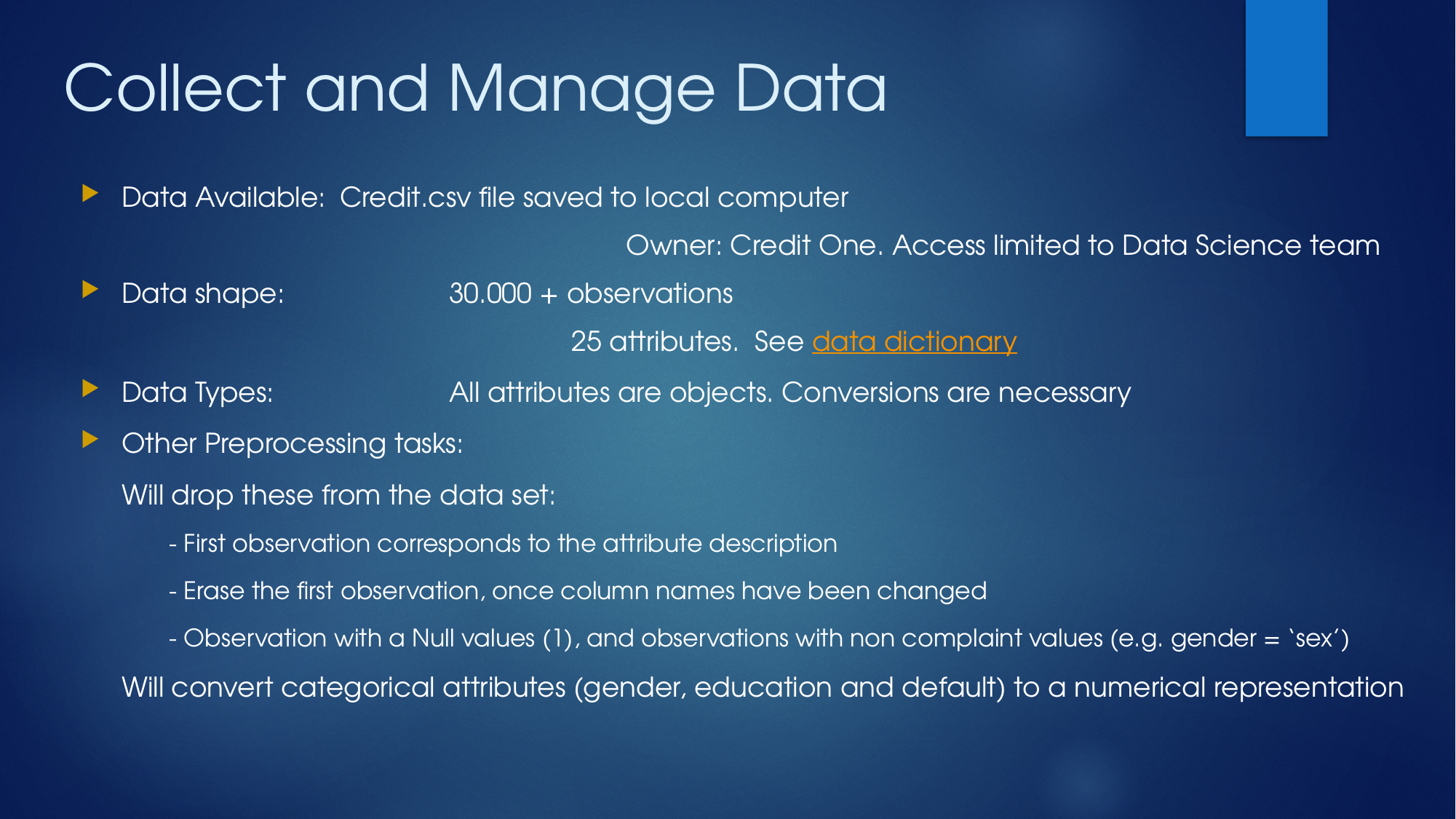

# Collect and Manage Data
Data Available: 	Credit.csv file saved to local computer
					Owner: Credit One. Access limited to Data Science team
Data shape: 		30.000 + observations
				25 attributes.  See data dictionary
Data Types: 		All attributes are objects. Conversions are necessary
Other Preprocessing tasks:
Will drop these from the data set:
- First observation corresponds to the attribute description
- Erase the first observation, once column names have been changed
- Observation with a Null values (1), and observations with non complaint values (e.g. gender = ‘sex’)
	Will convert categorical attributes (gender, education and default) to a numerical representation